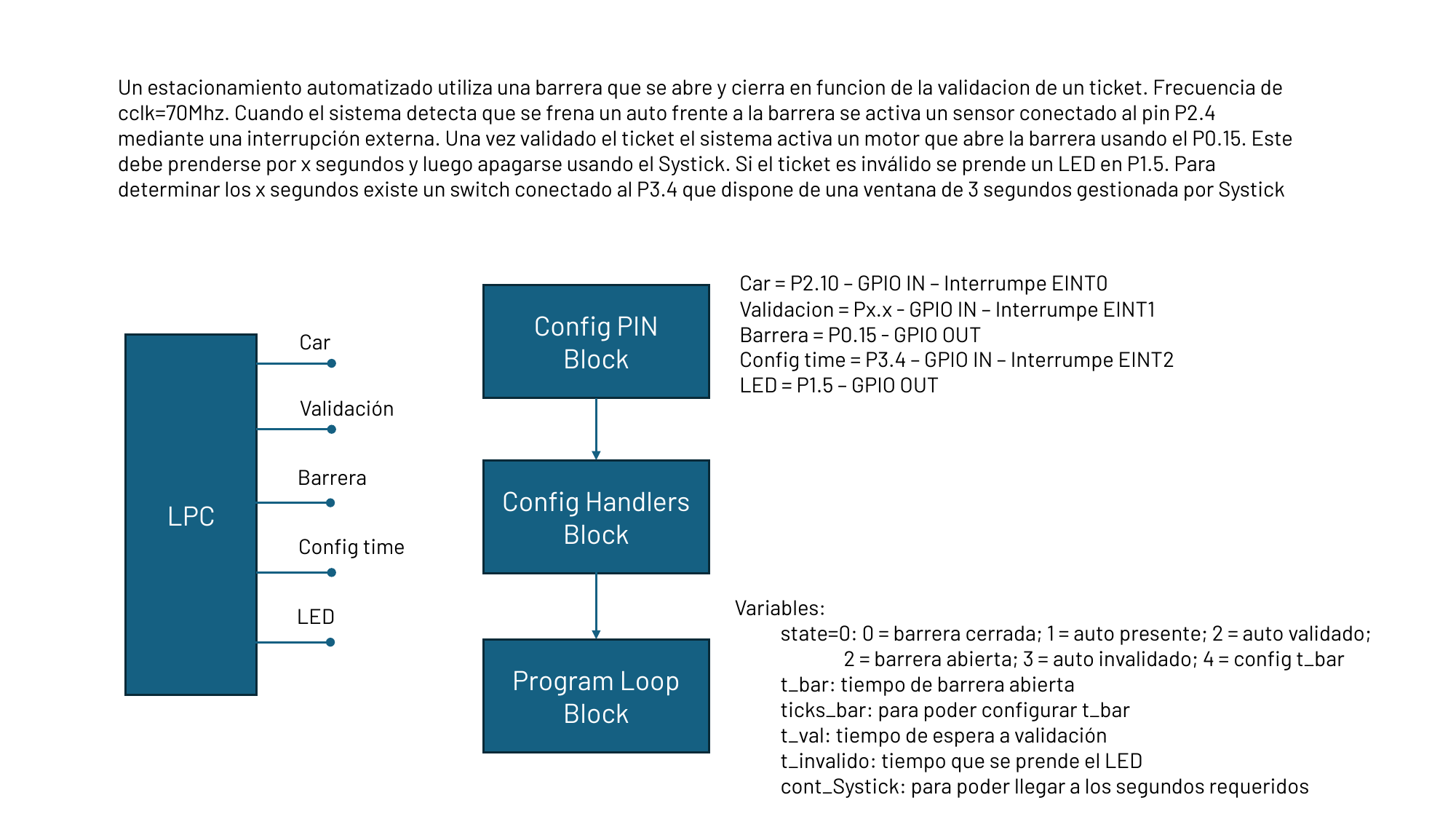

Un estacionamiento automatizado utiliza una barrera que se abre y cierra en funcion de la validacion de un ticket. Frecuencia de cclk=70Mhz. Cuando el sistema detecta que se frena un auto frente a la barrera se activa un sensor conectado al pin P2.4
mediante una interrupción externa. Una vez validado el ticket el sistema activa un motor que abre la barrera usando el P0.15. Este debe prenderse por x segundos y luego apagarse usando el Systick. Si el ticket es inválido se prende un LED en P1.5. Para determinar los x segundos existe un switch conectado al P3.4 que dispone de una ventana de 3 segundos gestionada por Systick
Car = P2.10 – GPIO IN – Interrumpe EINT0
Validacion = Px.x - GPIO IN – Interrumpe EINT1
Barrera = P0.15 - GPIO OUT
Config time = P3.4 – GPIO IN – Interrumpe EINT2
LED = P1.5 – GPIO OUT
Config PIN
Block
Car
LPC
Validación
Barrera
Config Handlers
Block
Config time
Variables:
           state=0: 0 = barrera cerrada; 1 = auto presente; 2 = auto validado;
	2 = barrera abierta; 3 = auto invalidado; 4 = config t_bar
           t_bar: tiempo de barrera abierta
           ticks_bar: para poder configurar t_bar
           t_val: tiempo de espera a validación
           t_invalido: tiempo que se prende el LED
           cont_Systick: para poder llegar a los segundos requeridos
LED
Program Loop
Block